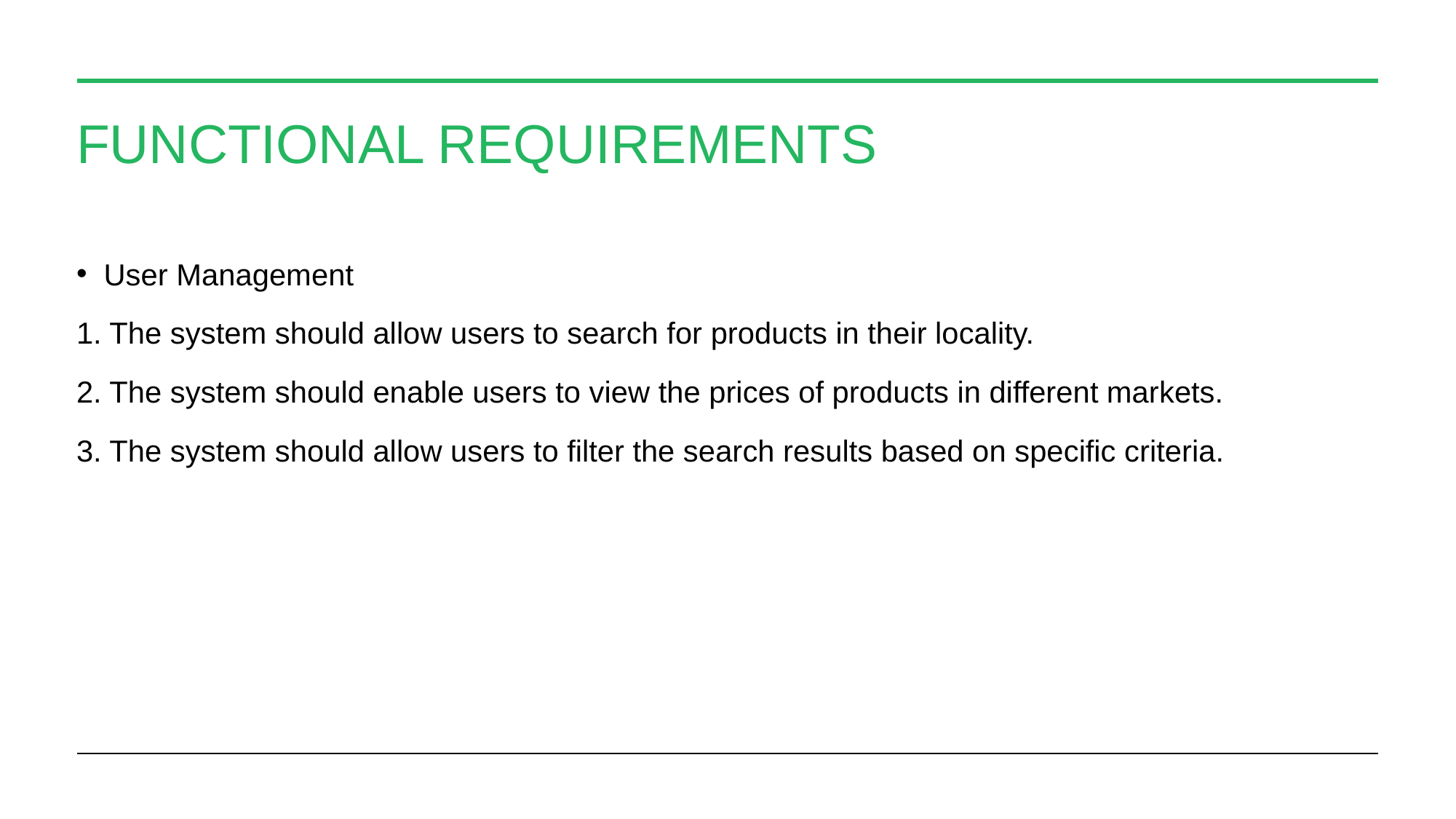

# FUNCTIONAL REQUIREMENTS
User Management
1. The system should allow users to search for products in their locality.
2. The system should enable users to view the prices of products in different markets.
3. The system should allow users to filter the search results based on specific criteria.